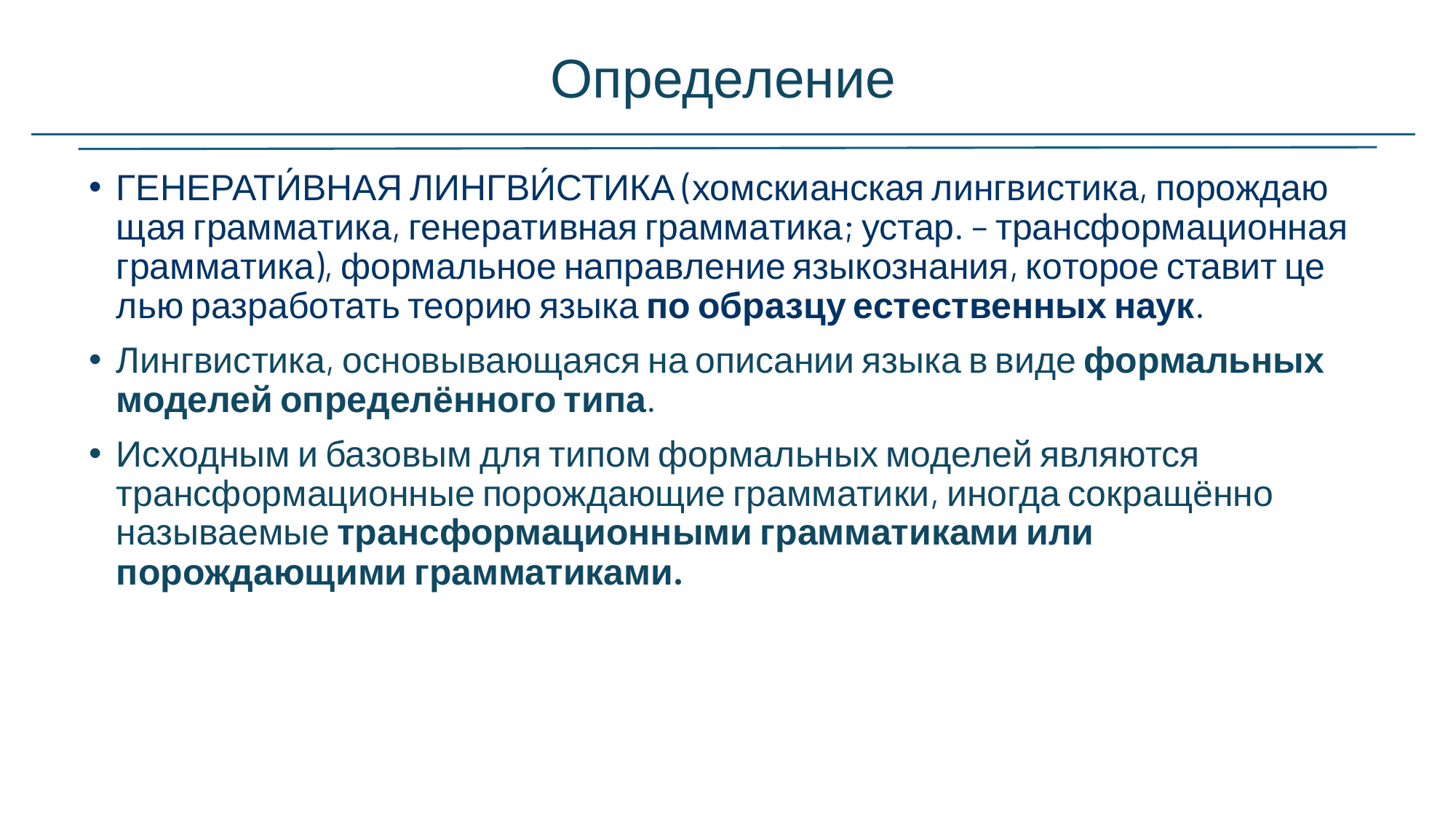

# Определение
ГЕНЕРАТИ́ВНАЯ ЛИНГВИ́СТИКА (хом­ски­ан­ская линг­ви­сти­ка, по­рож­даю­щая грам­ма­ти­ка, ге­не­ра­тив­ная грам­ма­ти­ка; ус­тар. – транс­фор­ма­ци­он­ная грам­ма­ти­ка), фор­маль­ное на­прав­ле­ние язы­ко­зна­ния, ко­то­рое ста­вит це­лью раз­ра­бо­тать тео­рию язы­ка по об­раз­цу ес­те­ст­вен­ных на­ук.
Лингвистика, осно­вы­ва­ю­ща­я­ся на описании языка в виде формальных моделей опреде­лён­но­го типа.
Исходным и базовым для типом формальных моделей являются трансформационные порождающие грамматики, иногда сокращённо называ­е­мые трансформационными грамматиками или порождающими грамматиками.